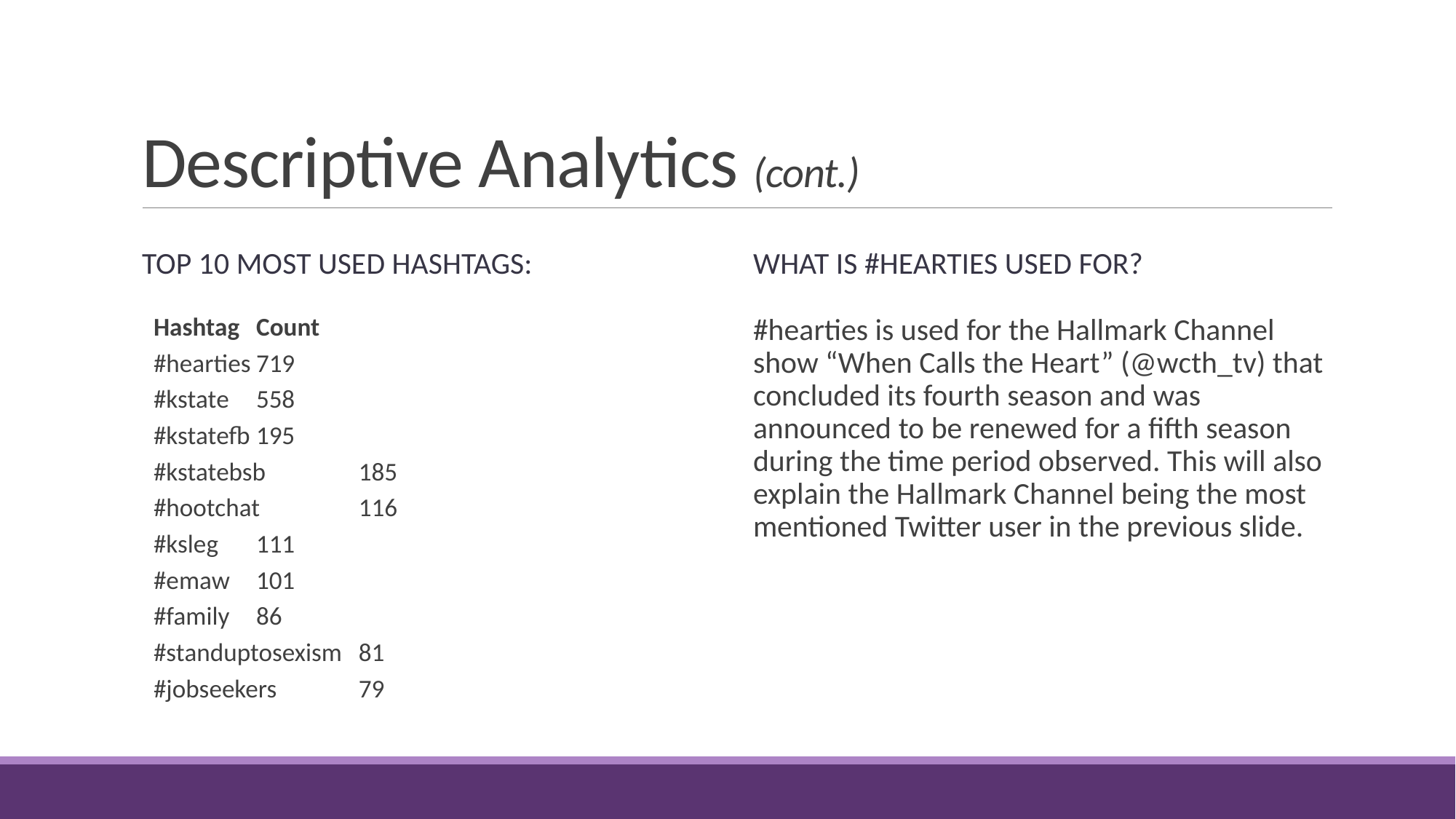

# Descriptive Analytics (cont.)
Top 10 most used hashtags:
What is #hearties used for?
Hashtag		Count
#hearties		719
#kstate			558
#kstatefb		195
#kstatebsb		185
#hootchat		116
#ksleg			111
#emaw			101
#family			86
#standuptosexism	81
#jobseekers		79

#hearties is used for the Hallmark Channel show “When Calls the Heart” (@wcth_tv) that concluded its fourth season and was announced to be renewed for a fifth season during the time period observed. This will also explain the Hallmark Channel being the most mentioned Twitter user in the previous slide.